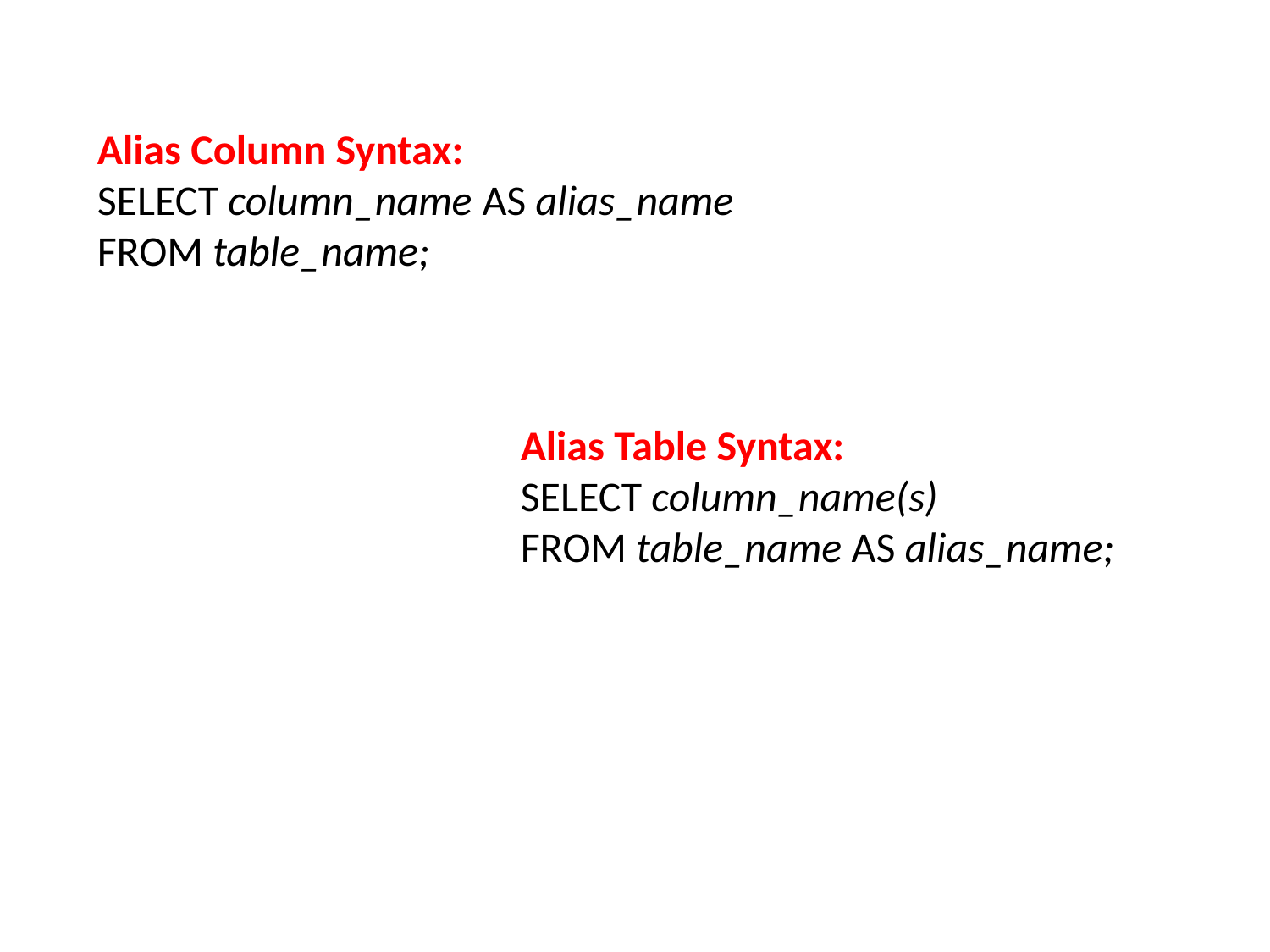

Alias Column Syntax:
SELECT column_name AS alias_name
FROM table_name;
Alias Table Syntax:
SELECT column_name(s)
FROM table_name AS alias_name;